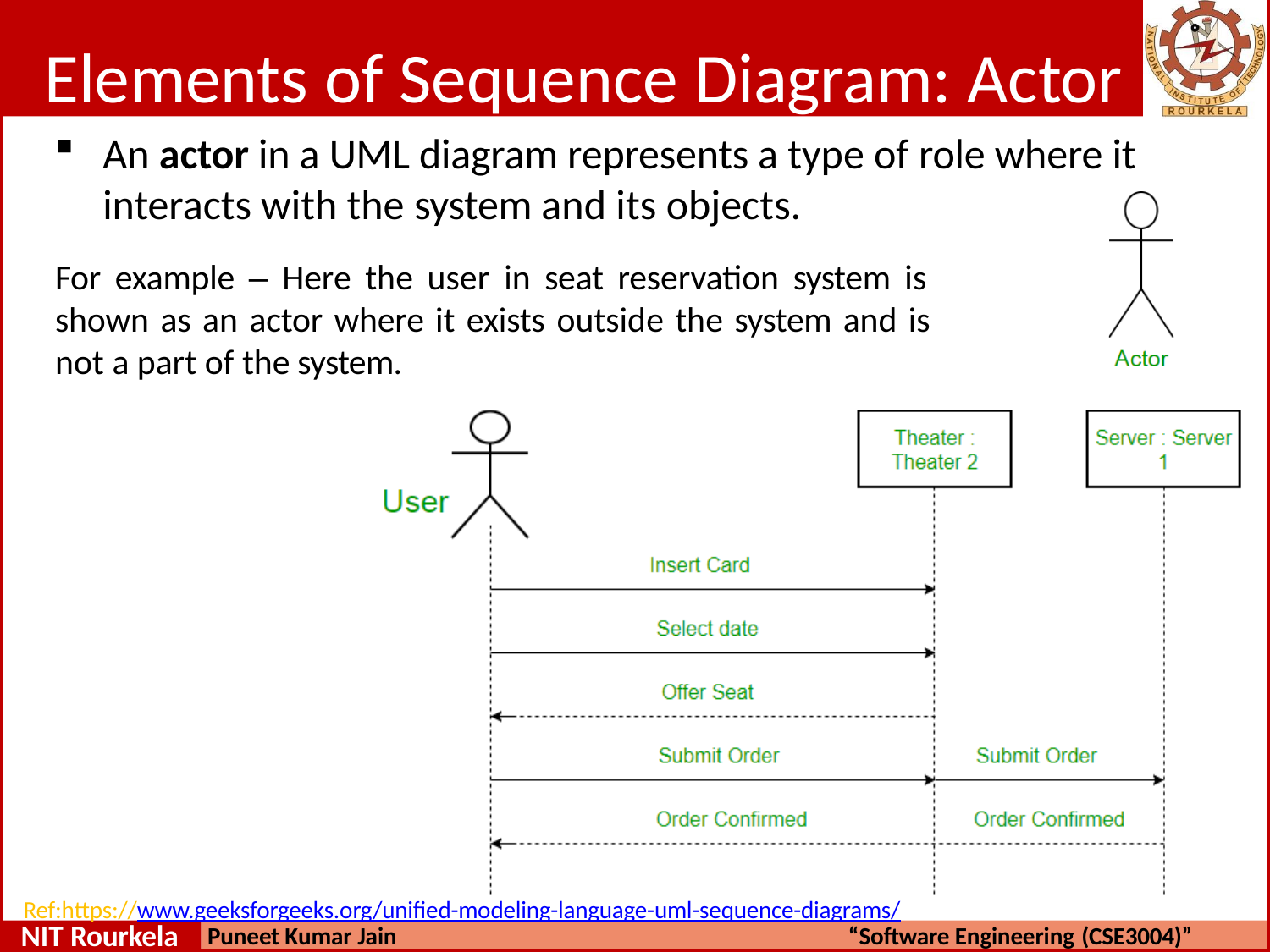

# Elements of Sequence Diagram: Actor
An actor in a UML diagram represents a type of role where it
interacts with the system and its objects.
For example – Here the user in seat reservation system is  shown as an actor where it exists outside the system and is  not a part of the system.

Ref:https://www.geeksforgeeks.org/unified-modeling-language-uml-sequence-diagrams/
NIT Rourkela
Puneet Kumar Jain
“Software Engineering (CSE3004)”